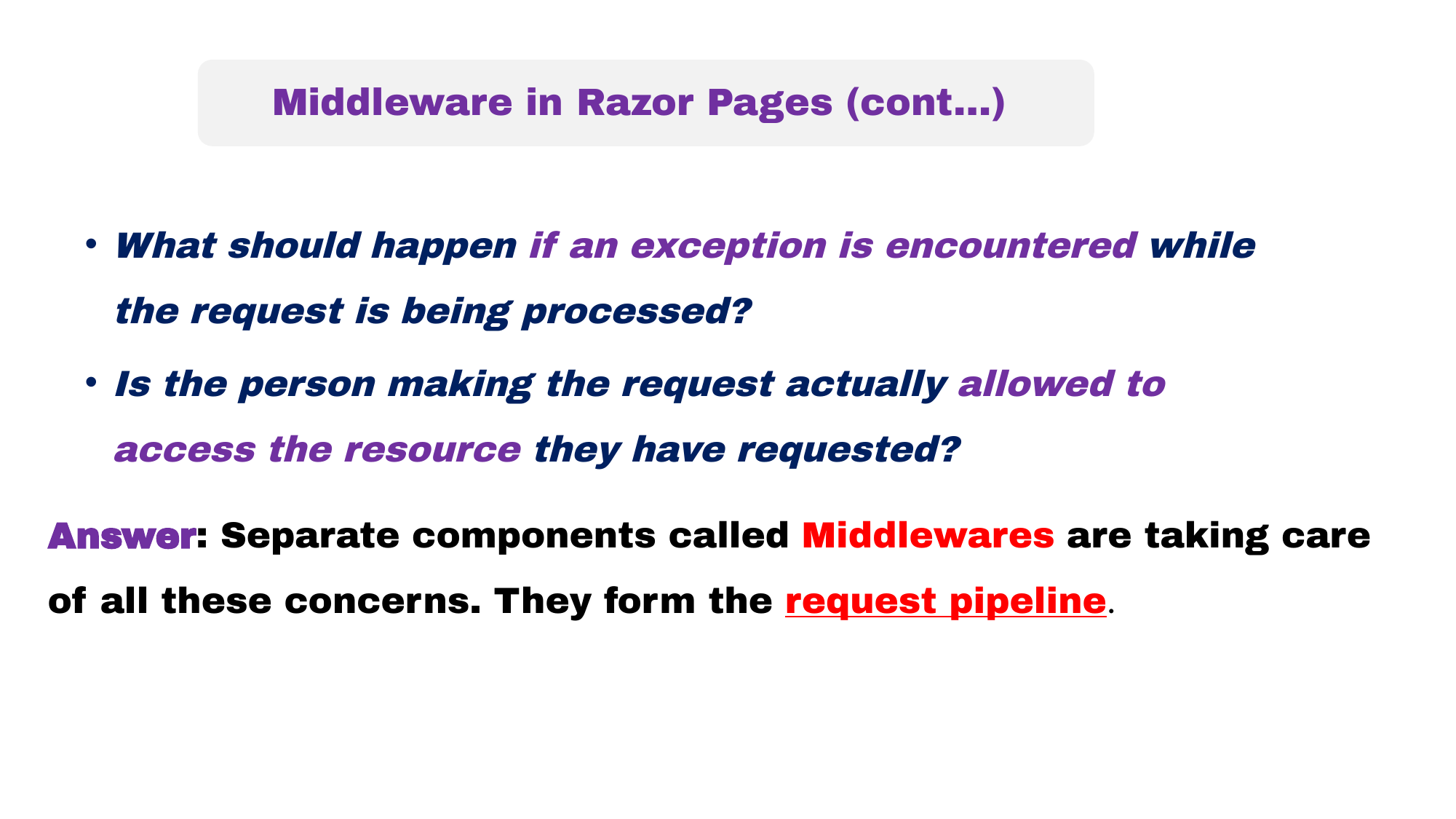

Middleware in Razor Pages (cont…)
What should happen if an exception is encountered while the request is being processed?
Is the person making the request actually allowed to access the resource they have requested?
Answer: Separate components called Middlewares are taking care of all these concerns. They form the request pipeline.